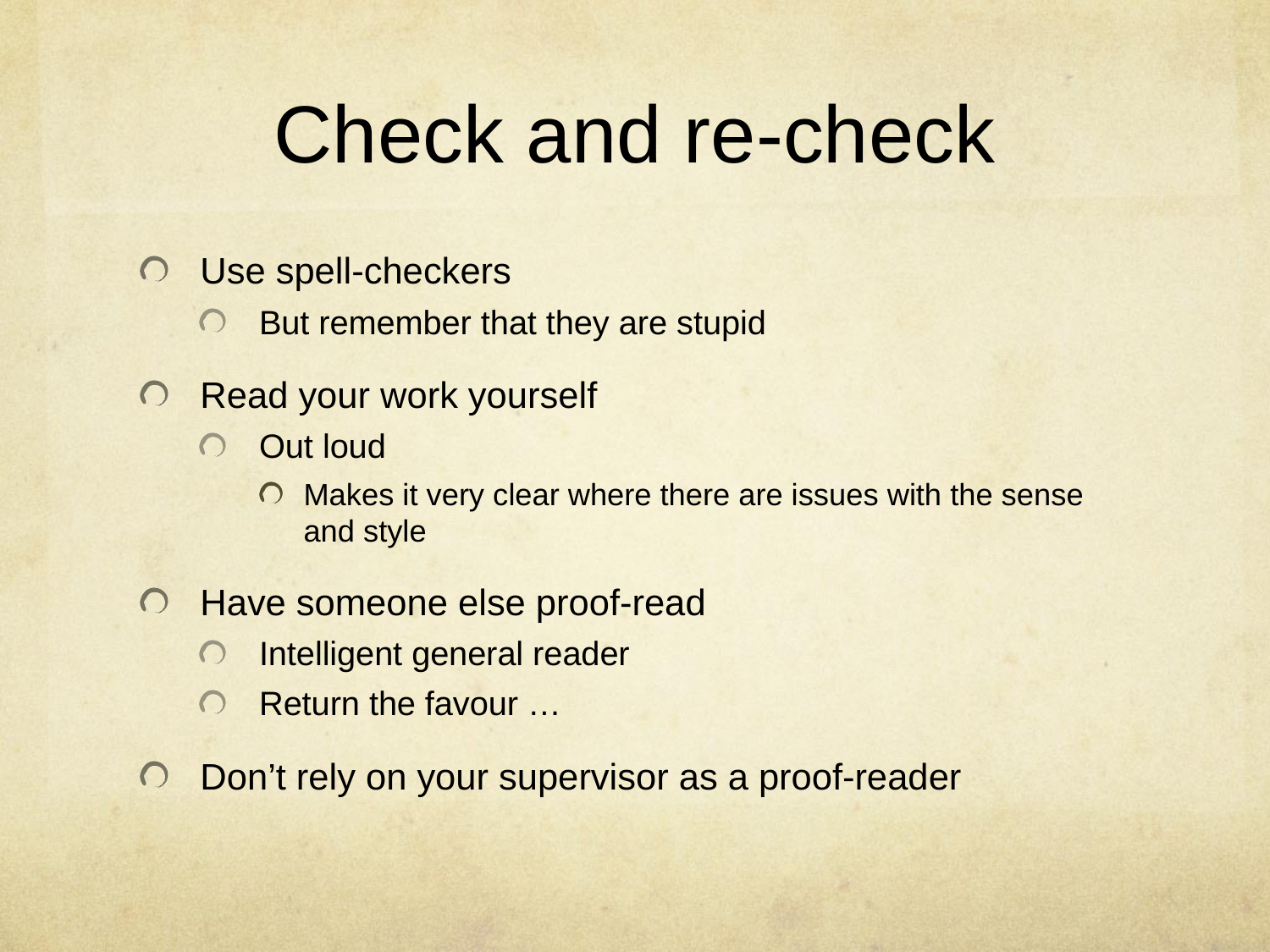

# Check and re-check
Use spell-checkers
But remember that they are stupid
Read your work yourself
Out loud
Makes it very clear where there are issues with the sense and style
Have someone else proof-read
Intelligent general reader
Return the favour …
Don’t rely on your supervisor as a proof-reader